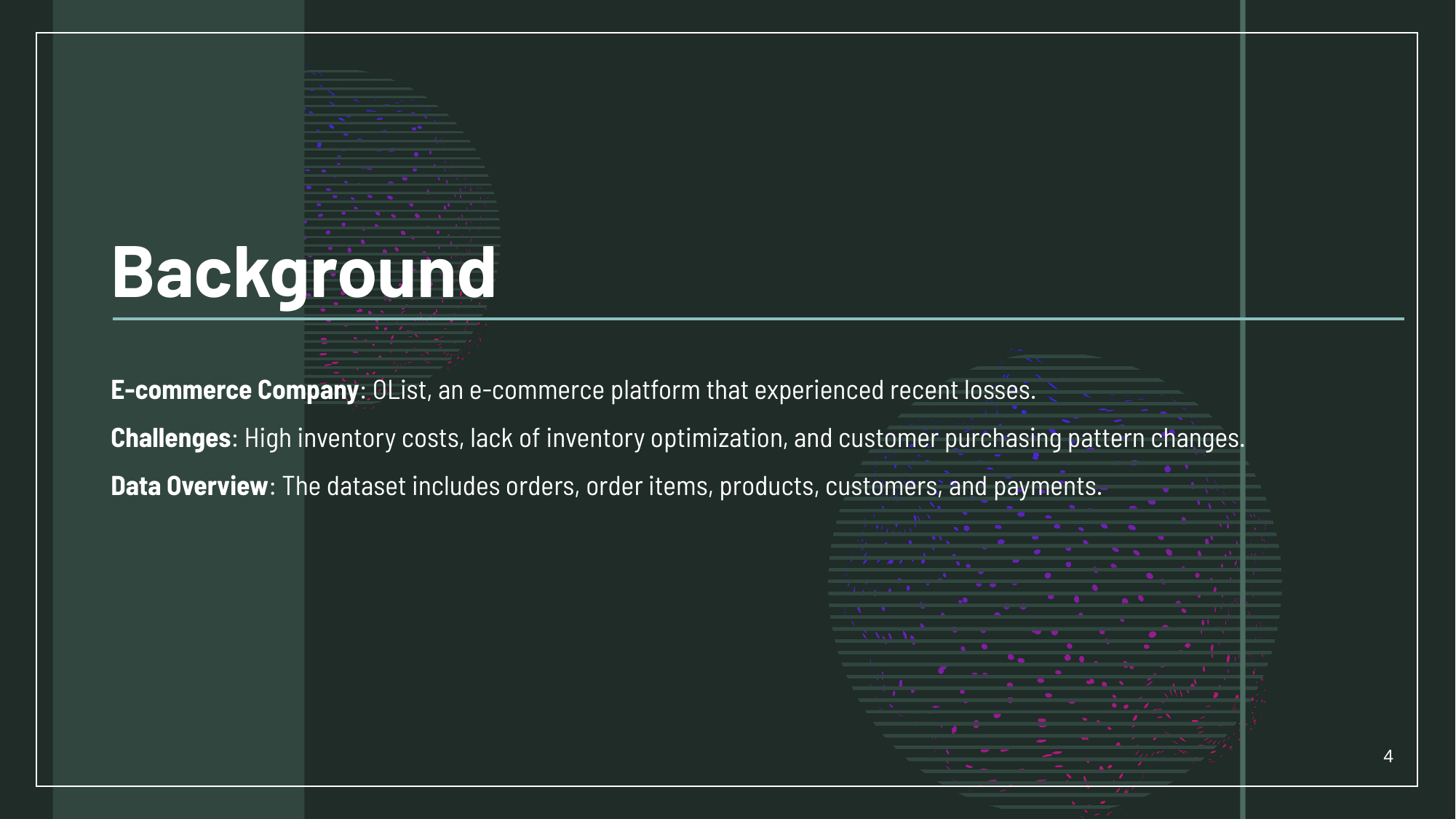

# Background

E-commerce Company: OList, an e-commerce platform that experienced recent losses.
Challenges: High inventory costs, lack of inventory optimization, and customer purchasing pattern changes.
Data Overview: The dataset includes orders, order items, products, customers, and payments.

4